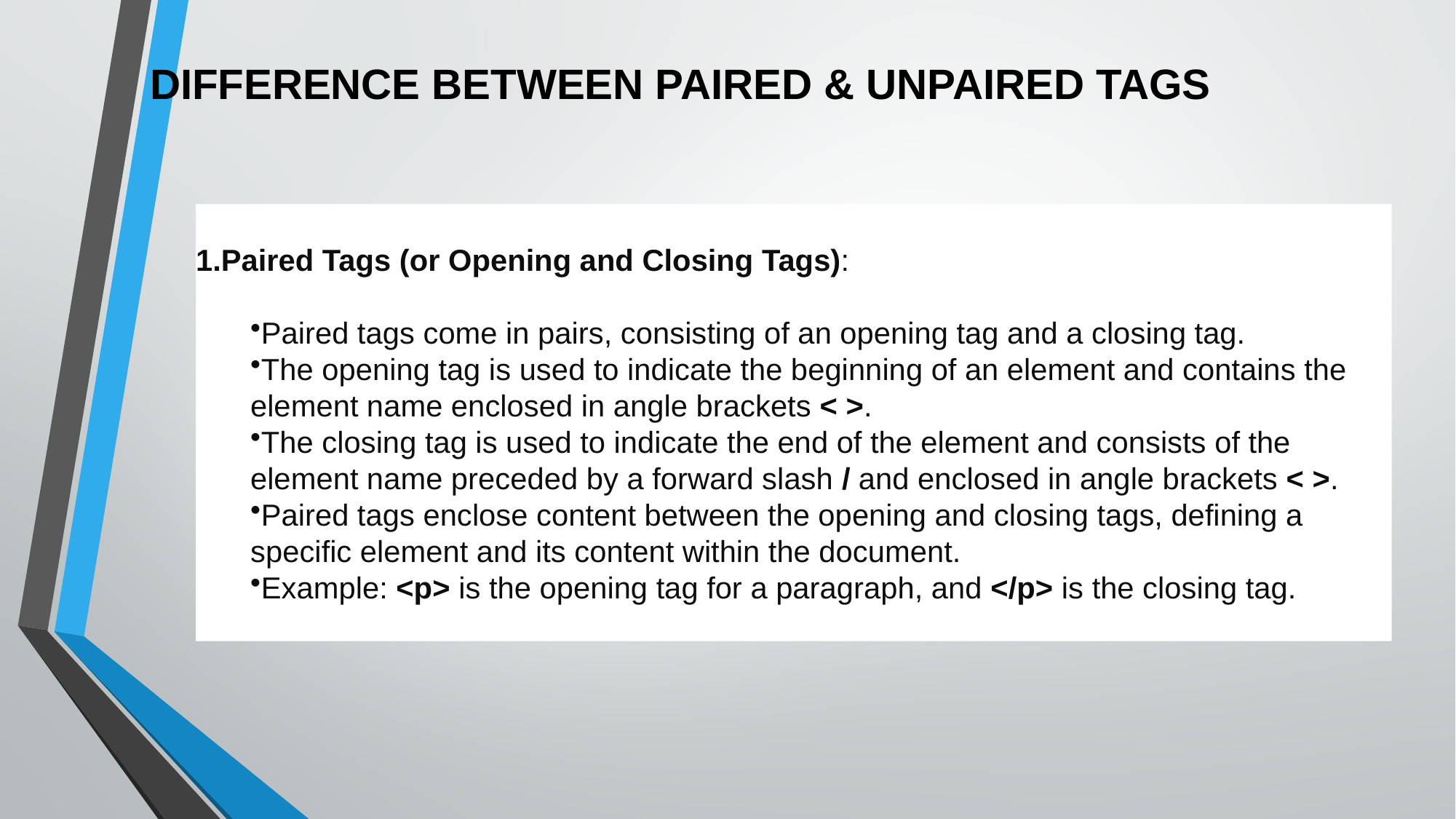

# DIFFERENCE BETWEEN PAIRED & UNPAIRED TAGS

Paired Tags (or Opening and Closing Tags):

Paired tags come in pairs, consisting of an opening tag and a closing tag.
The opening tag is used to indicate the beginning of an element and contains the element name enclosed in angle brackets < >.
The closing tag is used to indicate the end of the element and consists of the element name preceded by a forward slash / and enclosed in angle brackets < >.
Paired tags enclose content between the opening and closing tags, defining a specific element and its content within the document.
Example: <p> is the opening tag for a paragraph, and </p> is the closing tag.